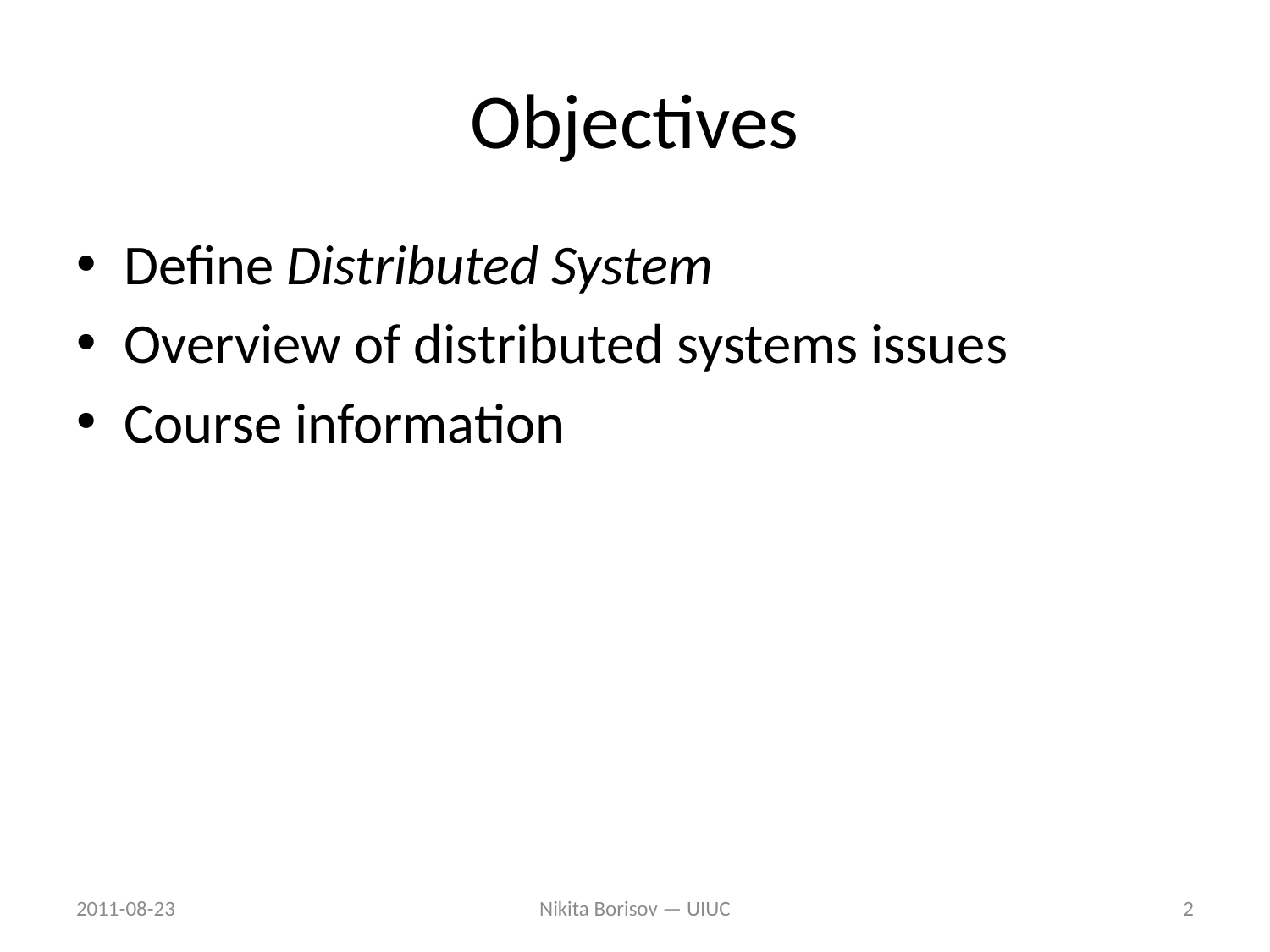

# Objectives
Define Distributed System
Overview of distributed systems issues
Course information
2011-08-23
Nikita Borisov — UIUC
2